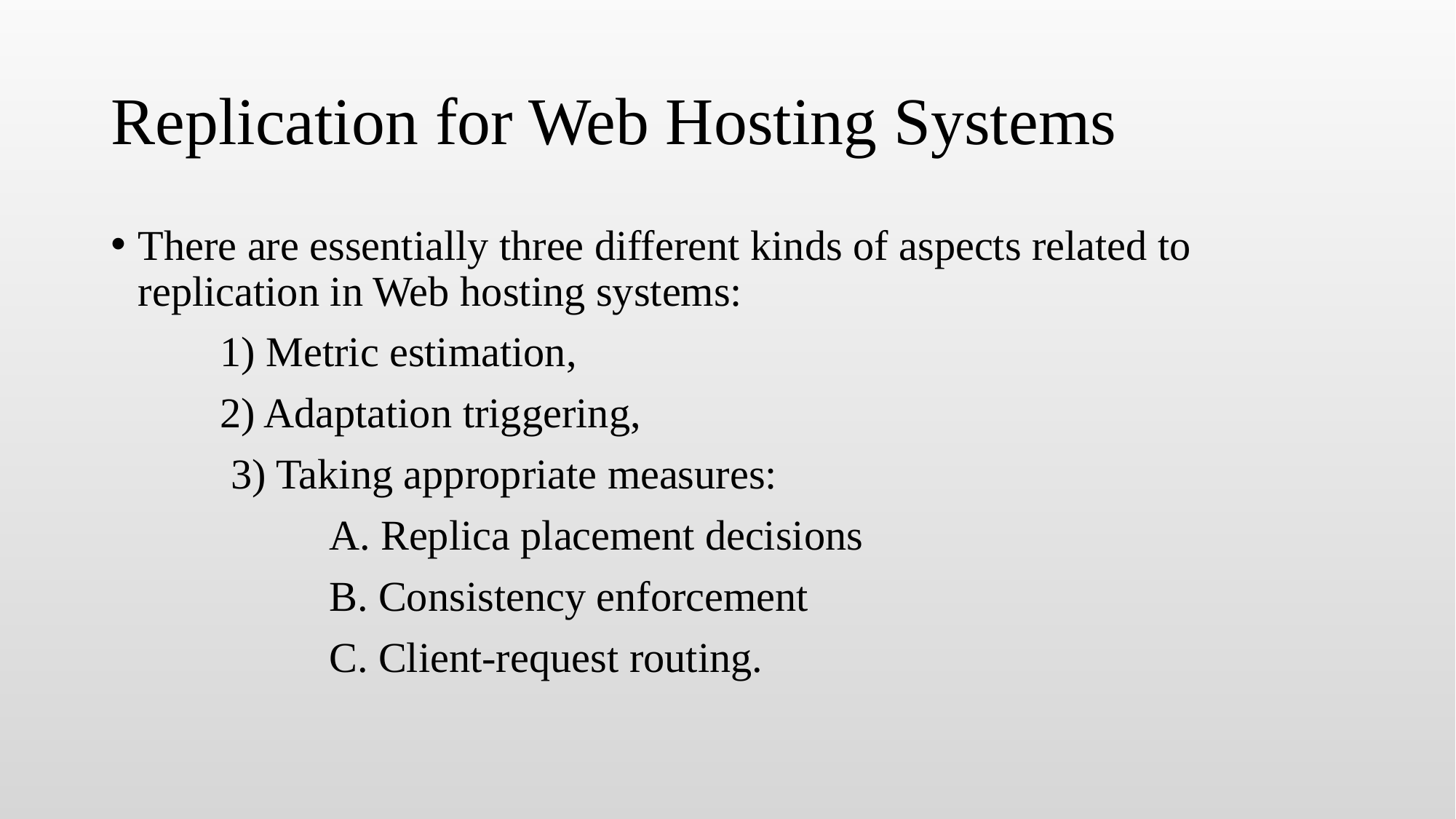

# Replication for Web Hosting Systems
There are essentially three different kinds of aspects related to replication in Web hosting systems:
	1) Metric estimation,
	2) Adaptation triggering,
	 3) Taking appropriate measures:
		A. Replica placement decisions
		B. Consistency enforcement
		C. Client-request routing.